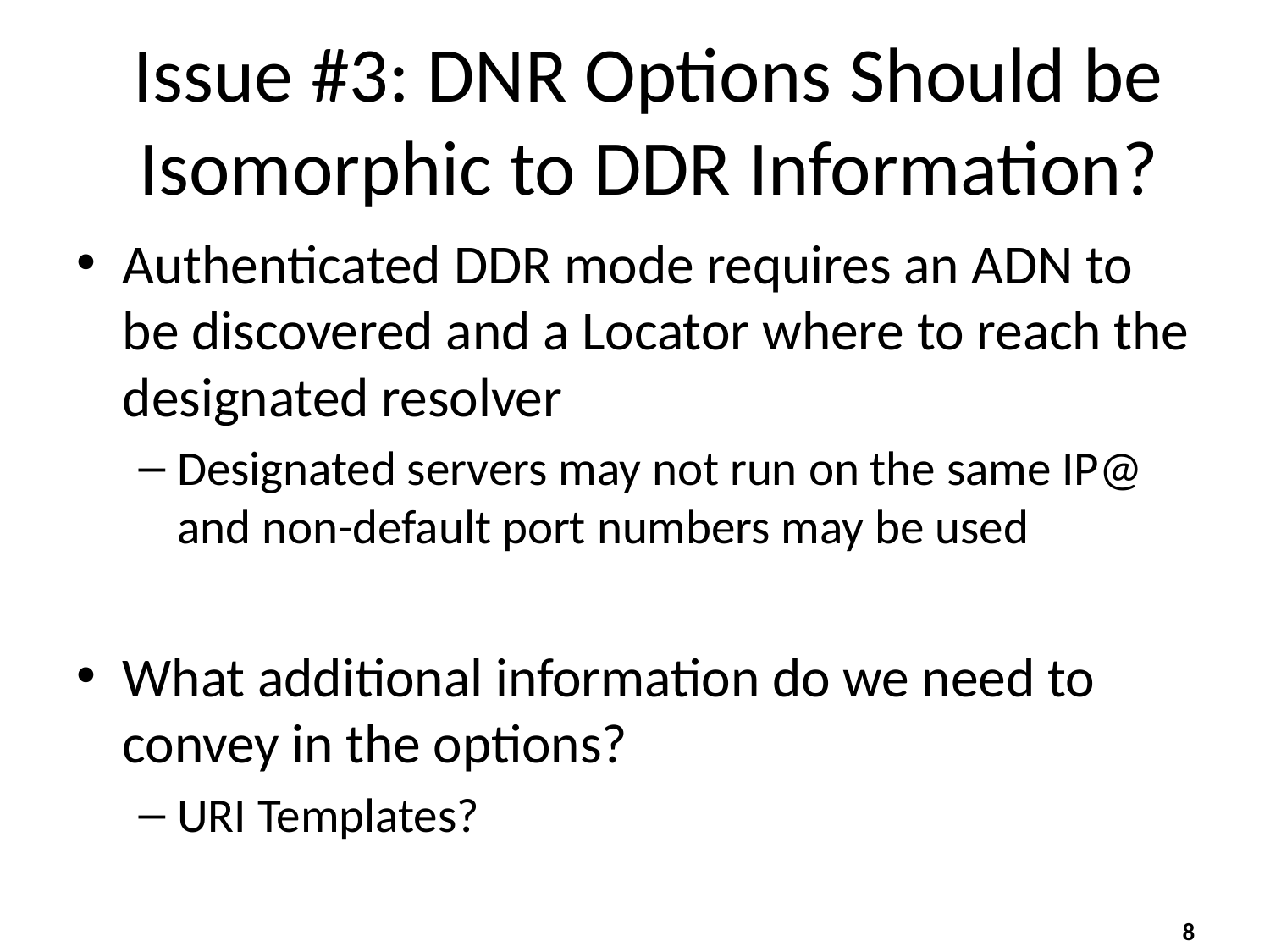

# Issue #3: DNR Options Should be Isomorphic to DDR Information?
Authenticated DDR mode requires an ADN to be discovered and a Locator where to reach the designated resolver
Designated servers may not run on the same IP@ and non-default port numbers may be used

What additional information do we need to  convey in the options?
URI Templates?